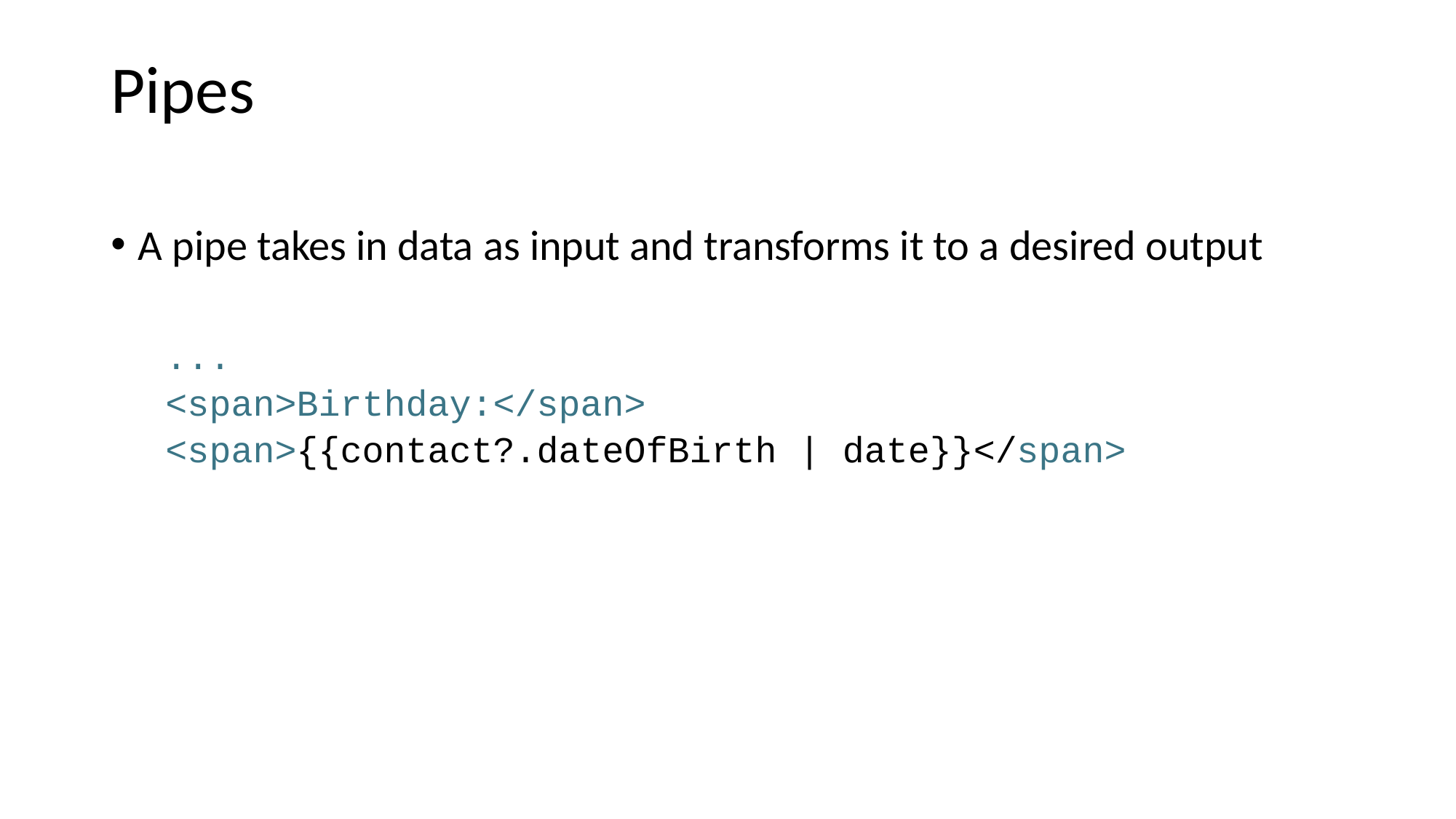

# Pipes
A pipe takes in data as input and transforms it to a desired output

...
<span>Birthday:</span>
<span>{{contact?.dateOfBirth | date}}</span>